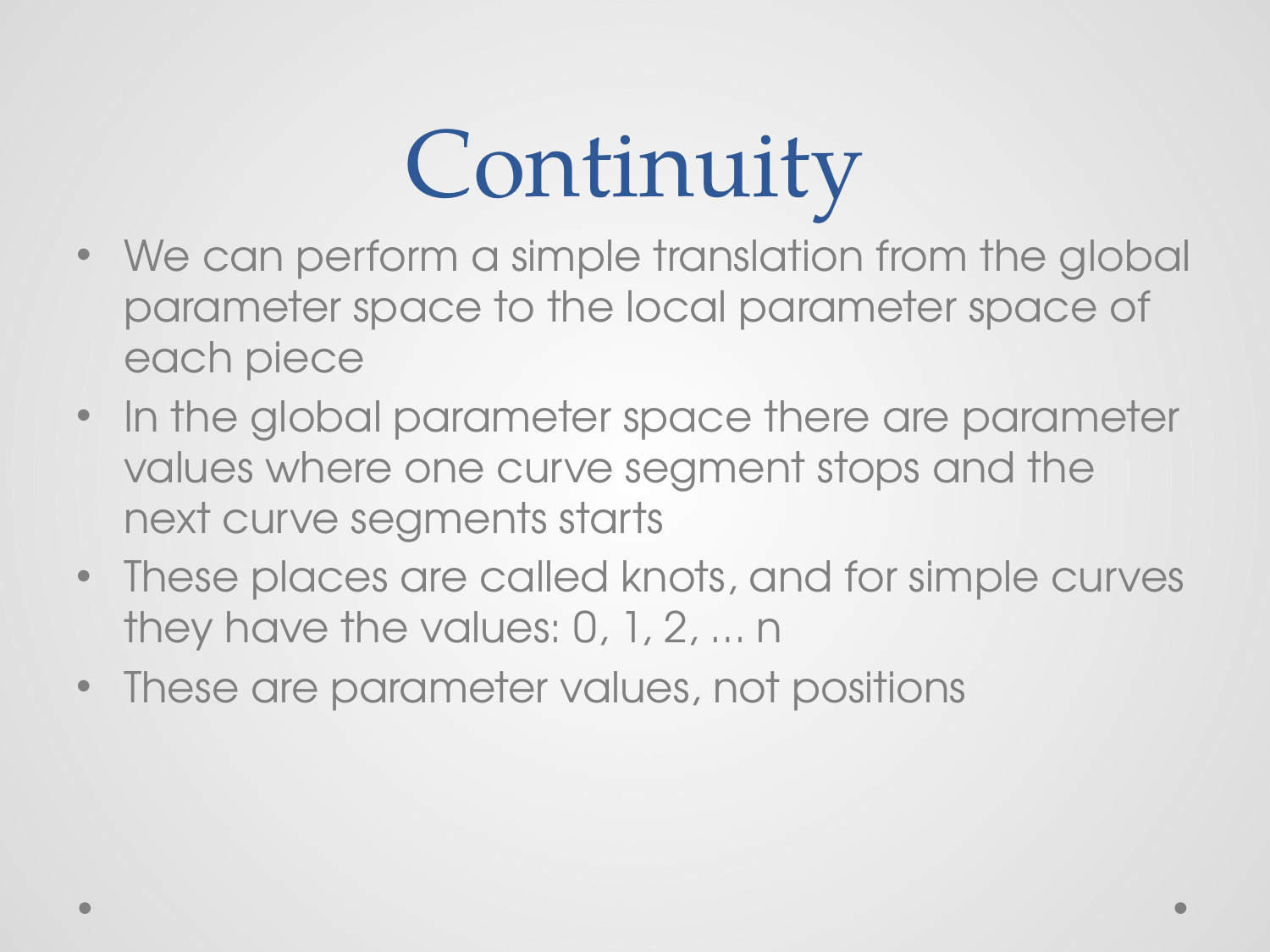

# Continuity
We can perform a simple translation from the global parameter space to the local parameter space of each piece
In the global parameter space there are parameter values where one curve segment stops and the next curve segments starts
These places are called knots, and for simple curves they have the values: 0, 1, 2, … n
These are parameter values, not positions